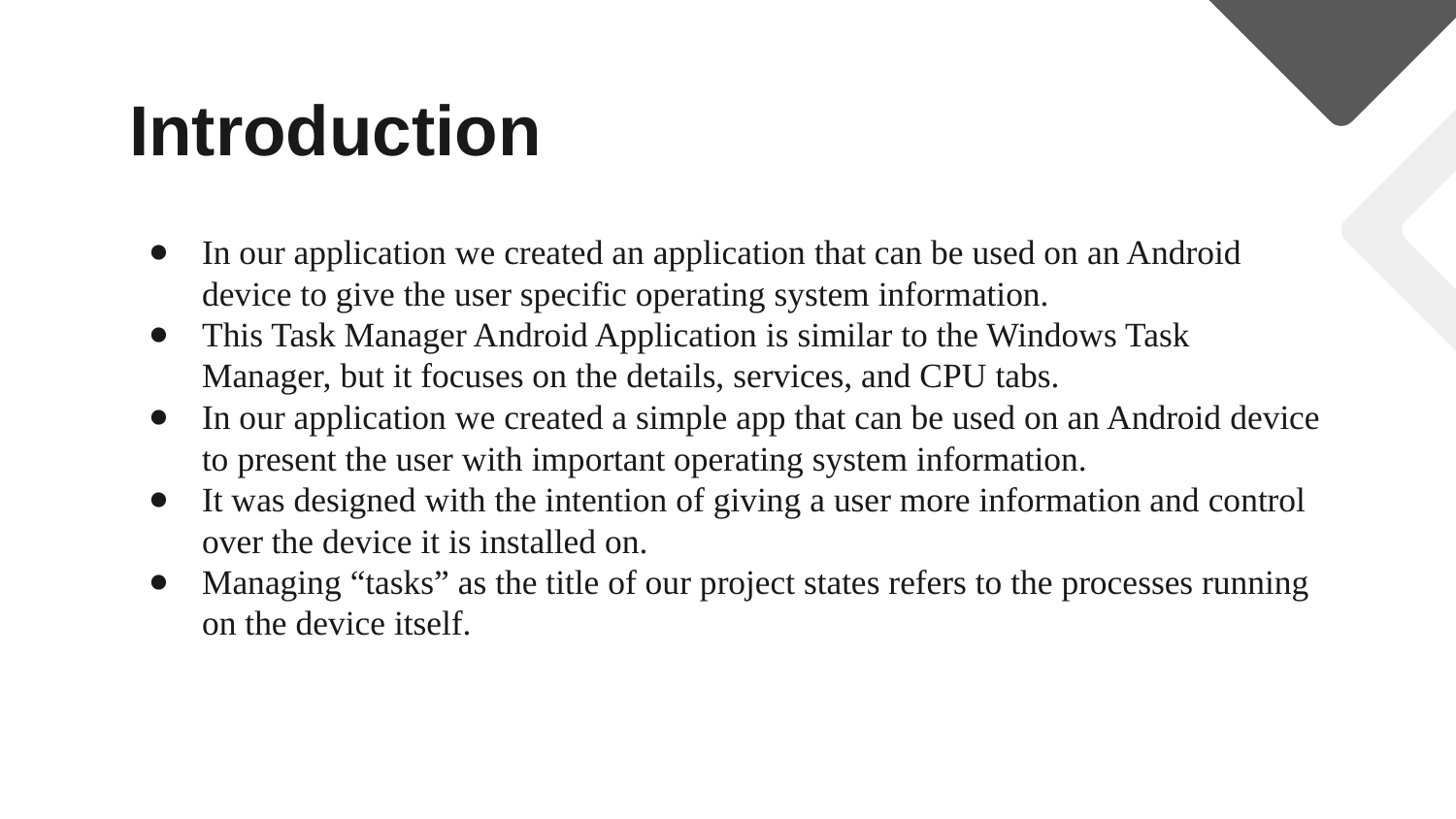

# Introduction
In our application we created an application that can be used on an Android device to give the user specific operating system information.
This Task Manager Android Application is similar to the Windows Task Manager, but it focuses on the details, services, and CPU tabs.
In our application we created a simple app that can be used on an Android device to present the user with important operating system information.
It was designed with the intention of giving a user more information and control over the device it is installed on.
Managing “tasks” as the title of our project states refers to the processes running on the device itself.